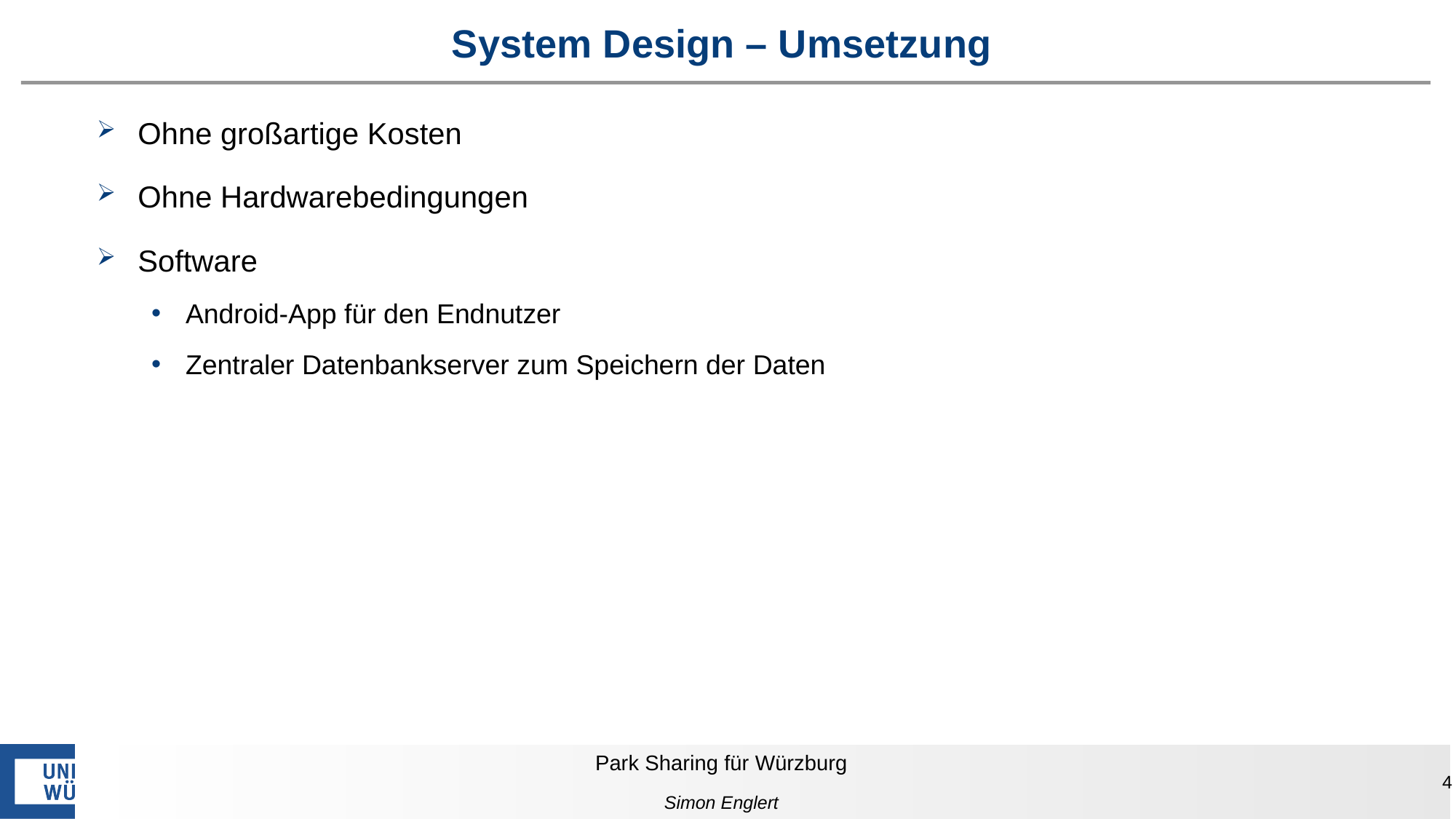

# System Design – Umsetzung
Ohne großartige Kosten
Ohne Hardwarebedingungen
Software
Android-App für den Endnutzer
Zentraler Datenbankserver zum Speichern der Daten